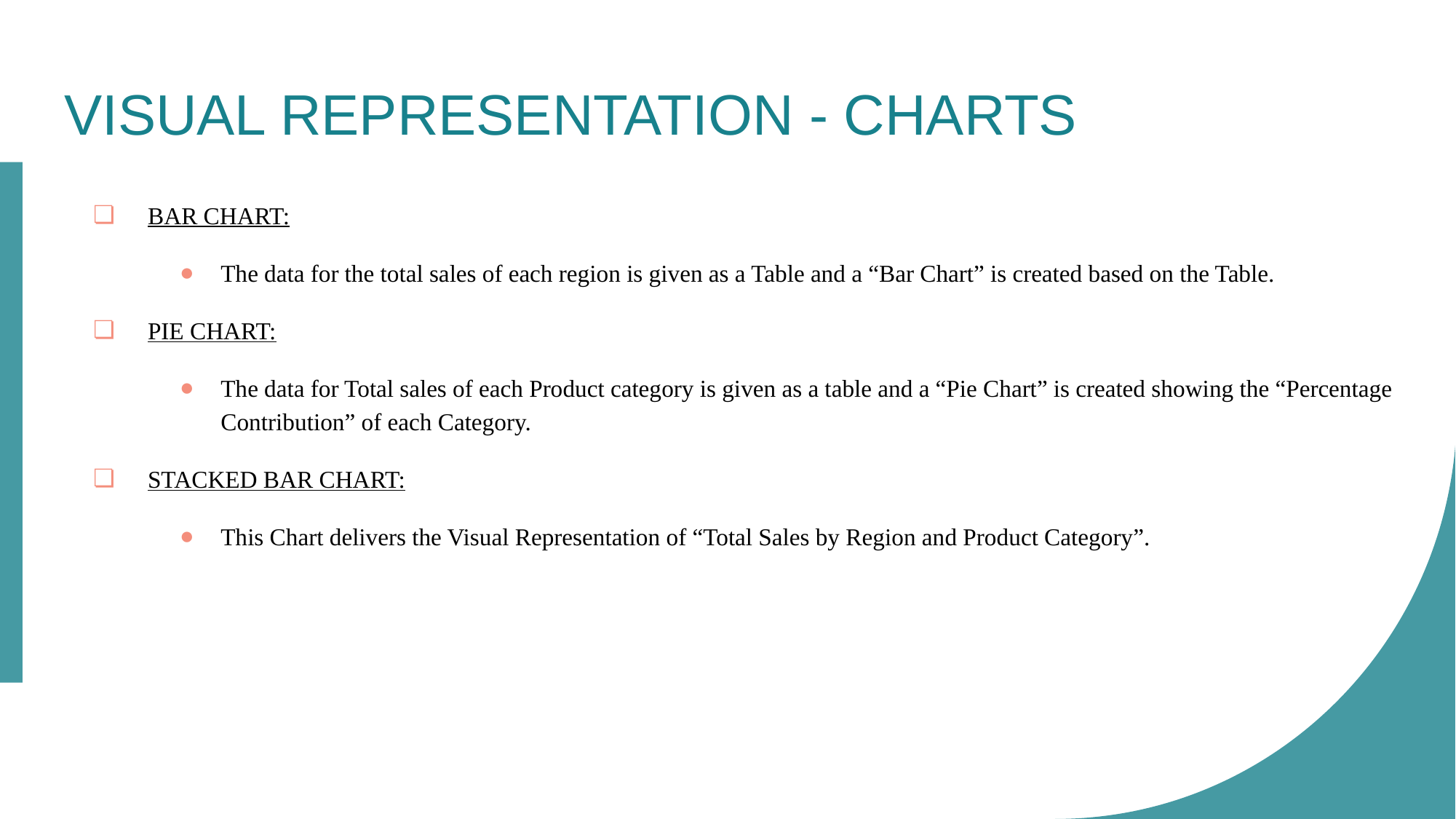

# VISUAL REPRESENTATION - CHARTS

BAR CHART:
The data for the total sales of each region is given as a Table and a “Bar Chart” is created based on the Table.
PIE CHART:
The data for Total sales of each Product category is given as a table and a “Pie Chart” is created showing the “Percentage Contribution” of each Category.
STACKED BAR CHART:
This Chart delivers the Visual Representation of “Total Sales by Region and Product Category”.